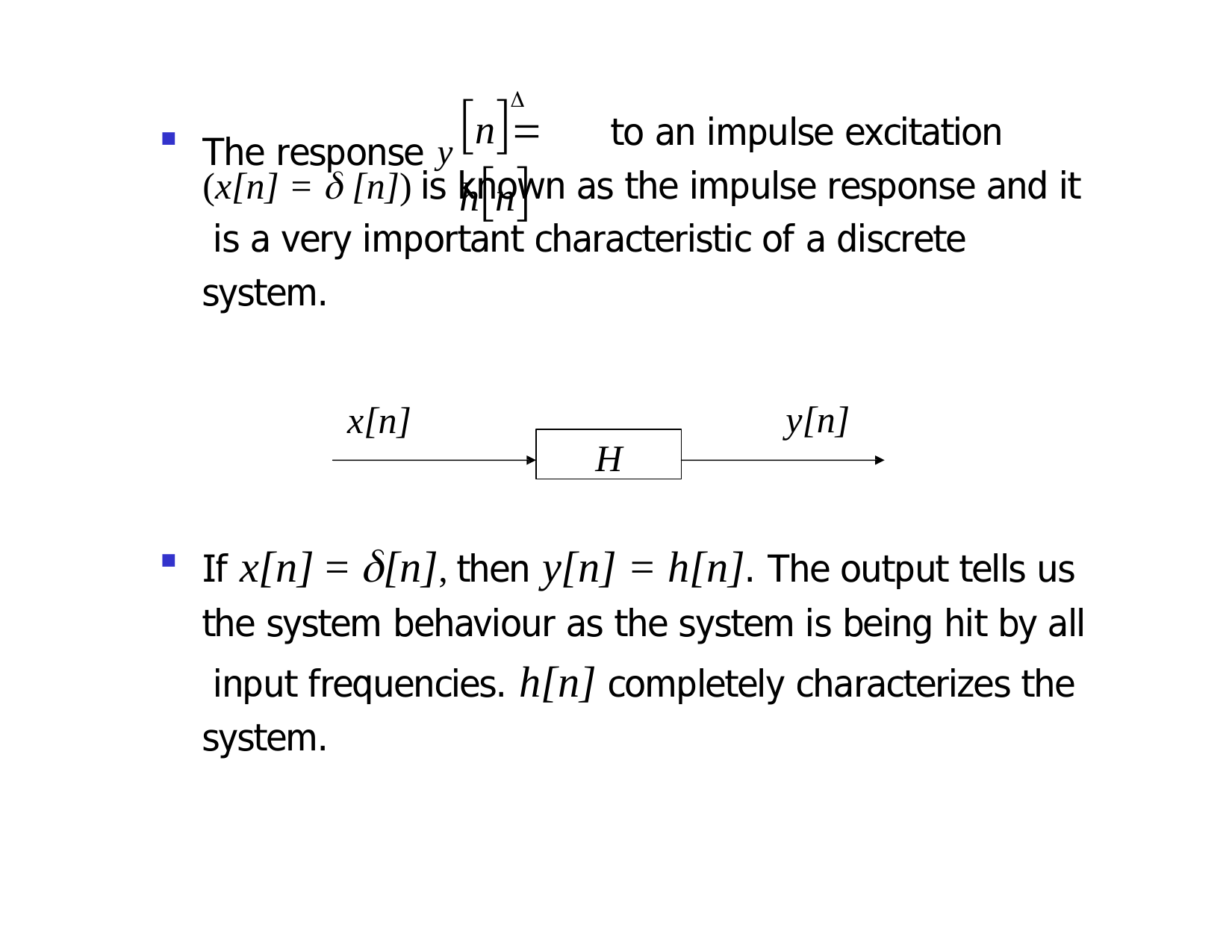

Δ
# [n]= h[n]
The response y
to an impulse excitation
(x[n] = δ [n]) is known as the impulse response and it  is a very important characteristic of a discrete  system.
y[n]
x[n]
H

If x[n] = δ[n], then y[n] = h[n]. The output tells us  the system behaviour as the system is being hit by all  input frequencies. h[n] completely characterizes the  system.
Dr. B. S. Daga  Fr.CRCE, Mumbai